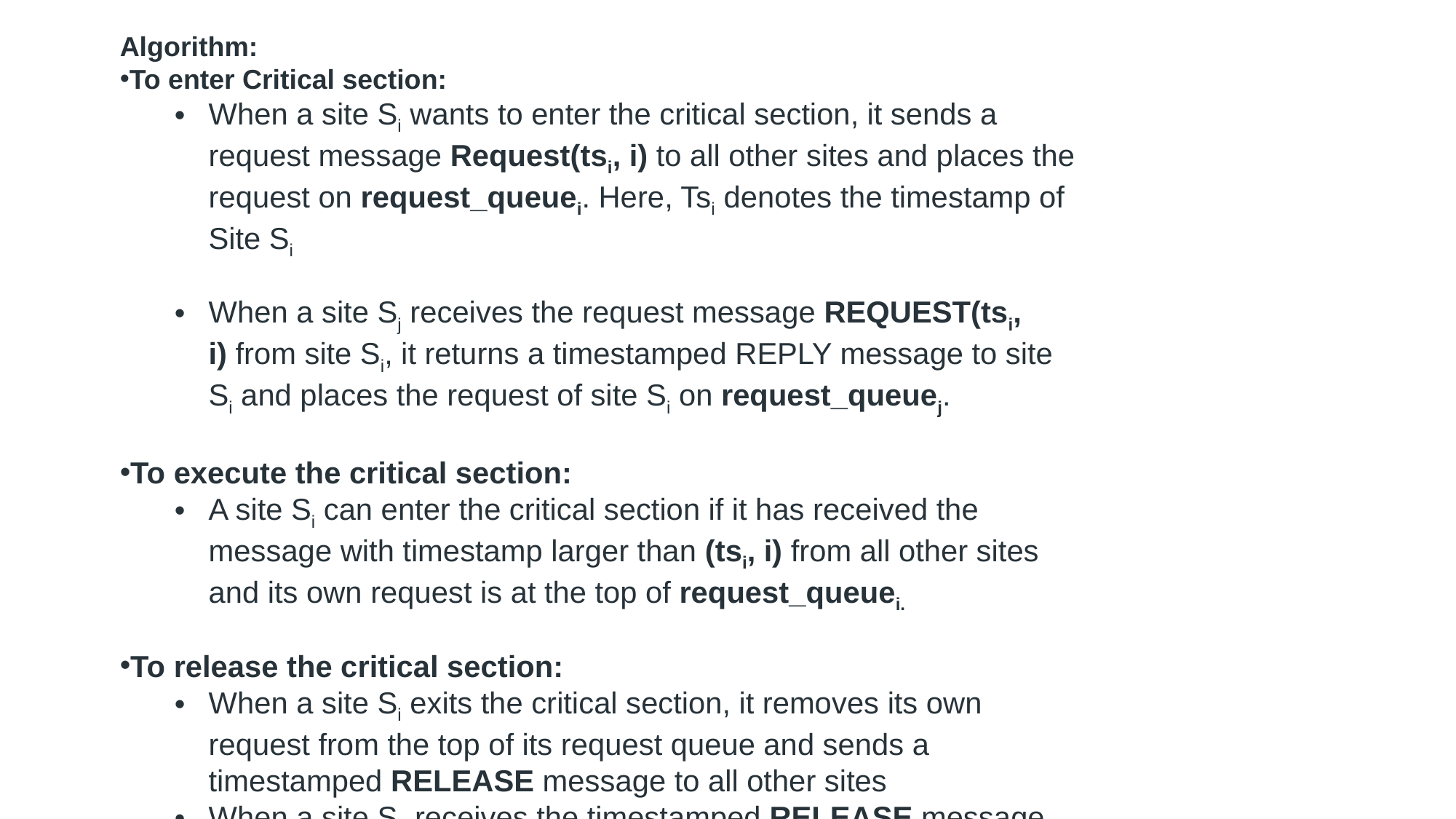

Algorithm:
To enter Critical section:
When a site Si wants to enter the critical section, it sends a request message Request(tsi, i) to all other sites and places the request on request_queuei. Here, Tsi denotes the timestamp of Site Si

When a site Sj receives the request message REQUEST(tsi, i) from site Si, it returns a timestamped REPLY message to site Si and places the request of site Si on request_queuej.

To execute the critical section:
A site Si can enter the critical section if it has received the message with timestamp larger than (tsi, i) from all other sites and its own request is at the top of request_queuei.

To release the critical section:
When a site Si exits the critical section, it removes its own request from the top of its request queue and sends a timestamped RELEASE message to all other sites
When a site Sj  receives the timestamped RELEASE message from site Si, it removes the request of Si from its request queue